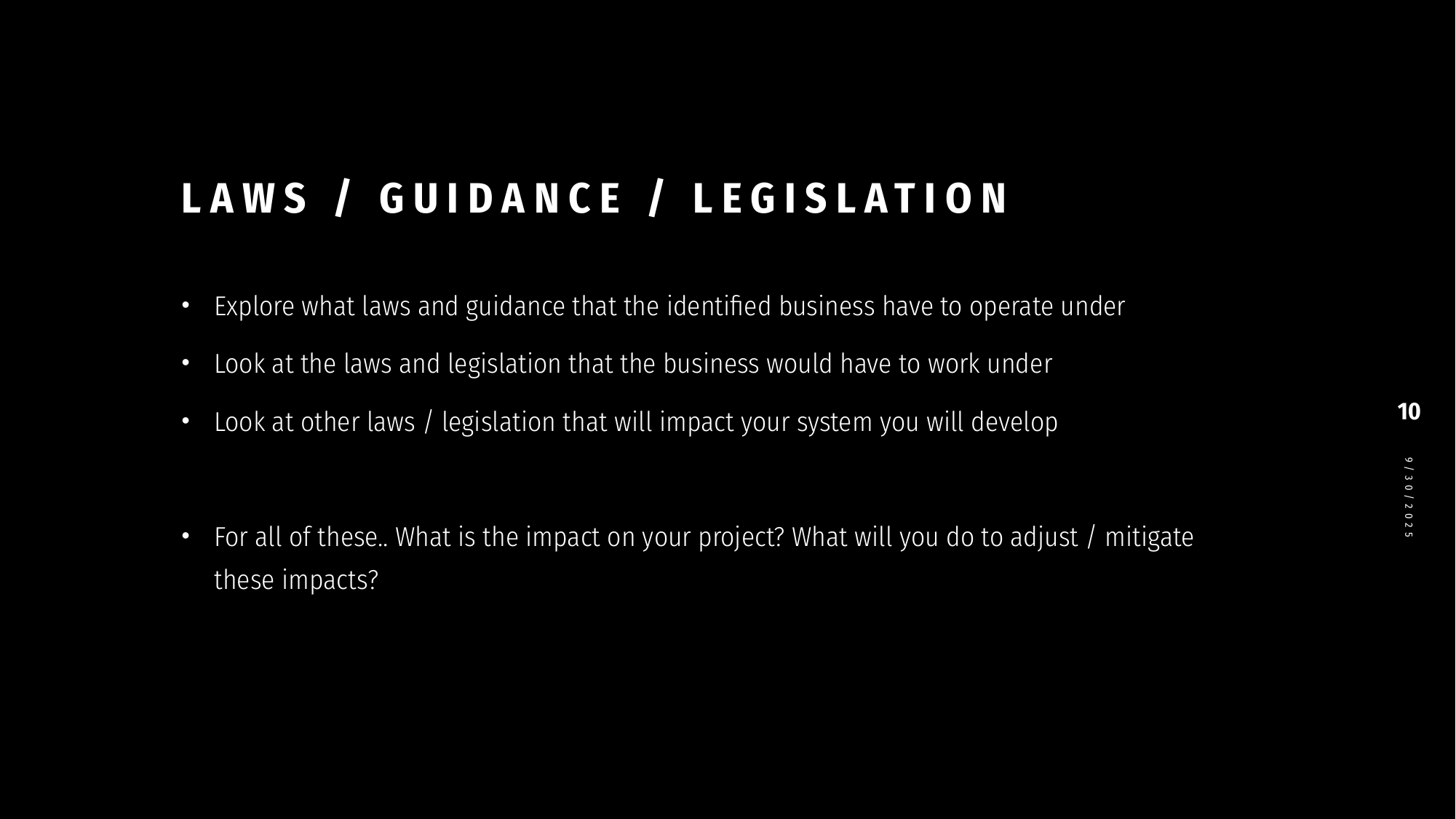

# Laws / Guidance / Legislation

Explore what laws and guidance that the identified business have to operate under
Look at the laws and legislation that the business would have to work under
Look at other laws / legislation that will impact your system you will develop

For all of these.. What is the impact on your project? What will you do to adjust / mitigate these impacts?

10
9/30/2025